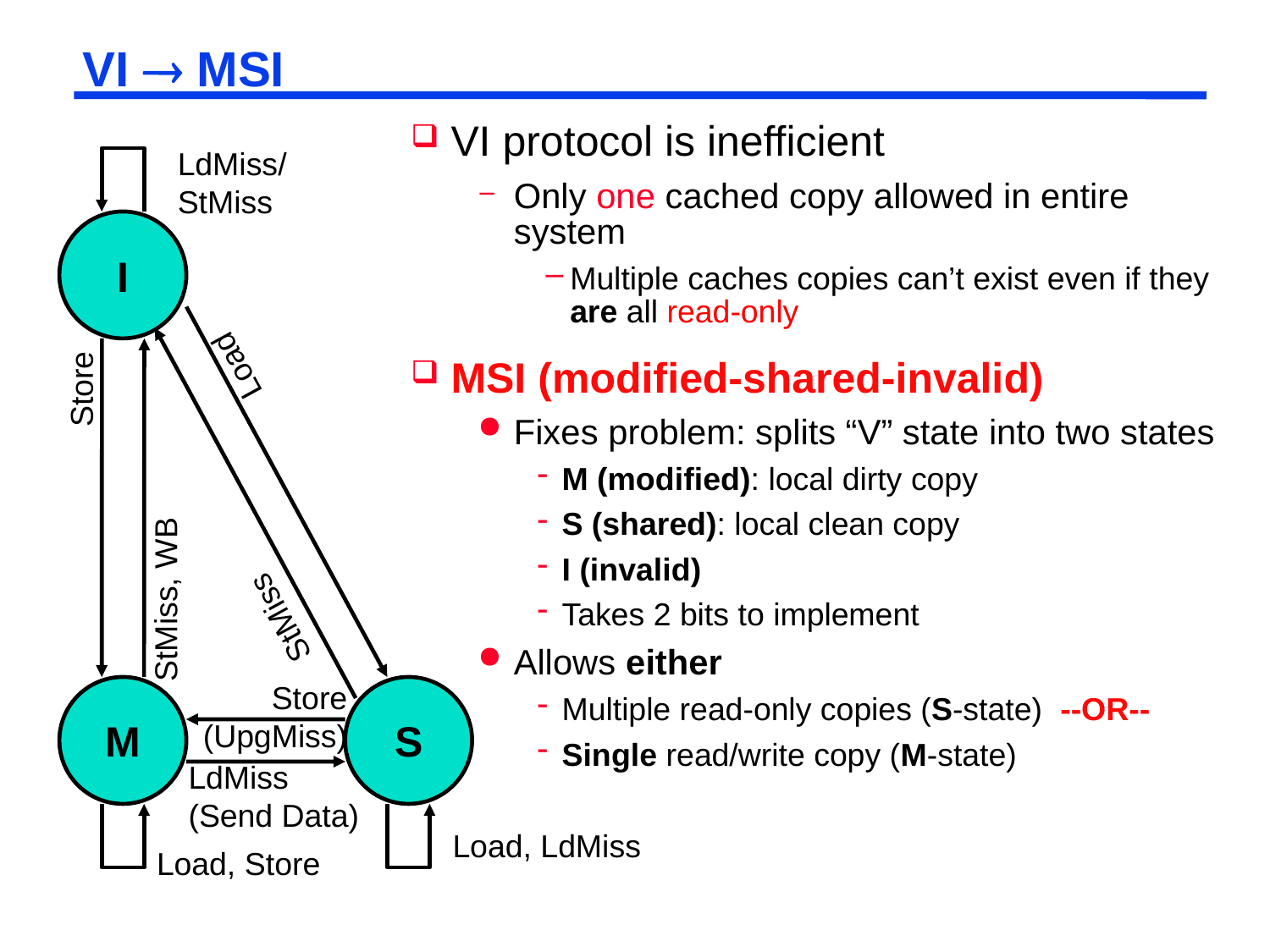

# VI → MSI
VI protocol is inefficient
Only one cached copy allowed in entire system
Multiple caches copies can’t exist even if they are all read-only
MSI (modified-shared-invalid)
Fixes problem: splits “V” state into two states
M (modified): local dirty copy
S (shared): local clean copy
I (invalid)
Takes 2 bits to implement
Allows either
Multiple read-only copies (S-state)  --OR--
Single read/write copy (M-state)
LdMiss/ StMiss

I

Load

Store
StMiss, WB
StMiss
Store (UpgMiss)
M
S

LdMiss (Send Data)

Load, LdMiss

Load, Store